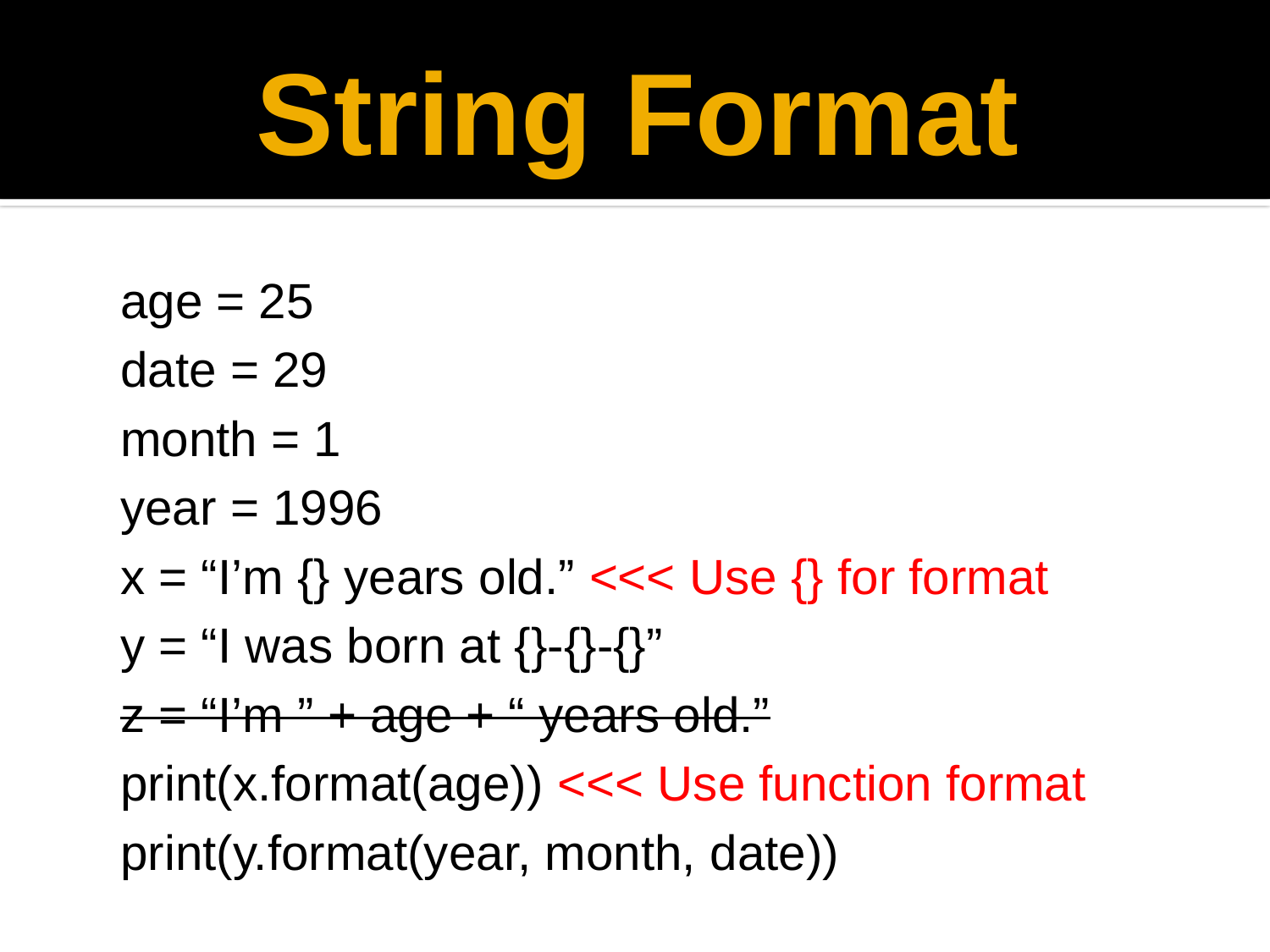

# String Format
age = 25
date = 29
month = 1
year = 1996
x = “I’m {} years old.” <<< Use {} for format
y = “I was born at {}-{}-{}”
z = “I’m ” + age + “ years old.”
print(x.format(age)) <<< Use function format
print(y.format(year, month, date))